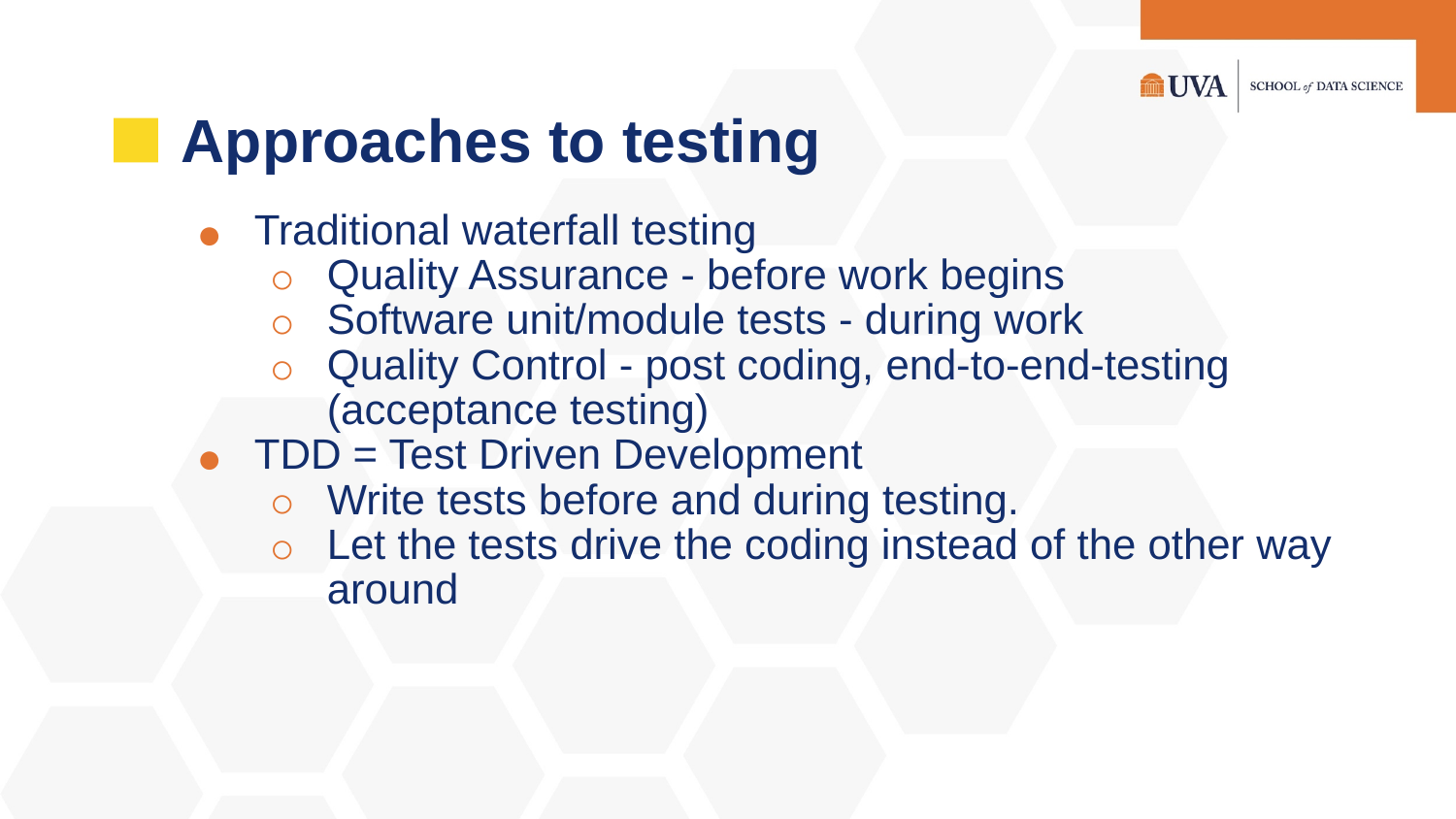

# Approaches to testing
Traditional waterfall testing
Quality Assurance - before work begins
Software unit/module tests - during work
Quality Control - post coding, end-to-end-testing (acceptance testing)
TDD = Test Driven Development
Write tests before and during testing.
Let the tests drive the coding instead of the other way around